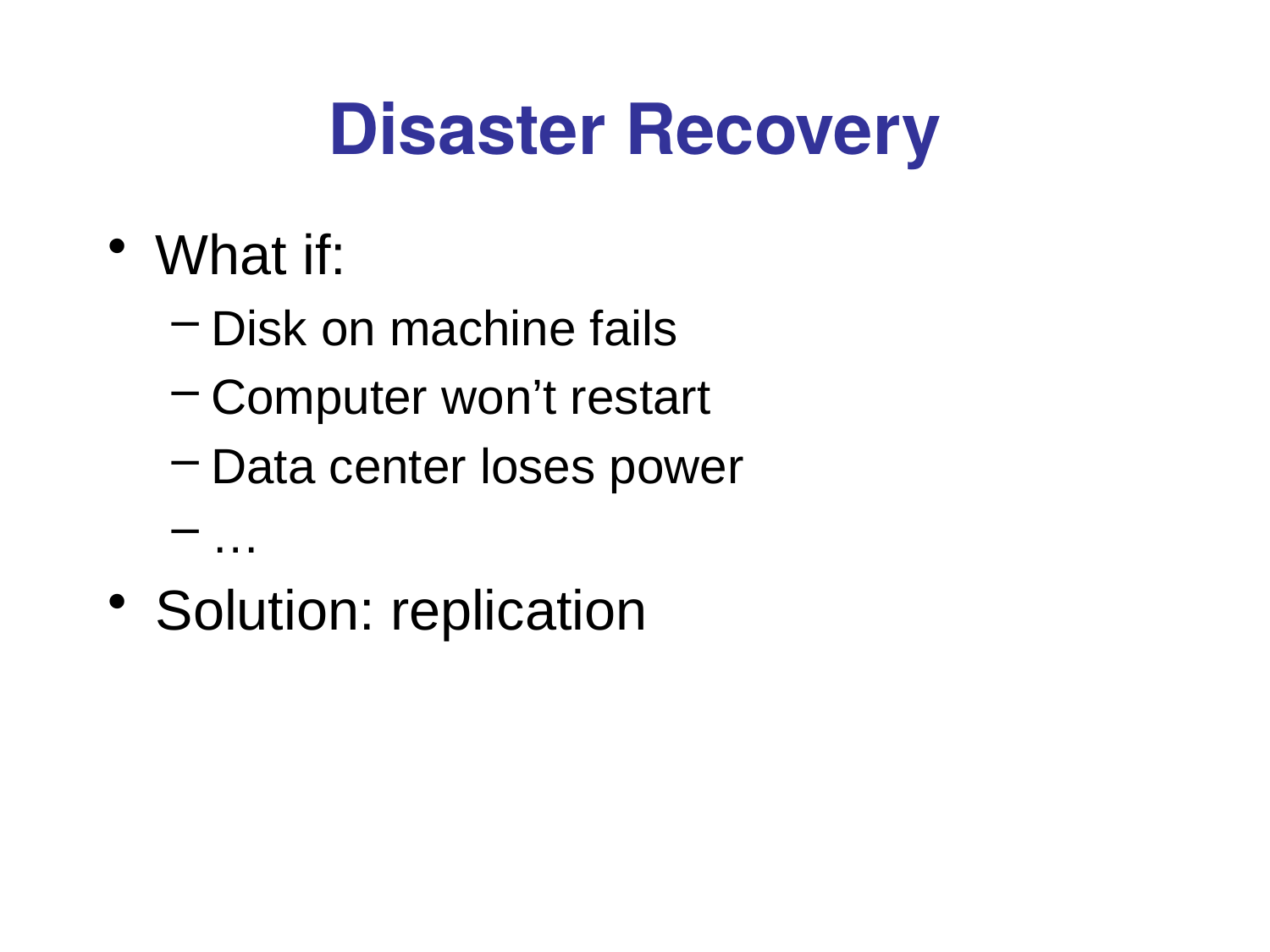

# Disaster Recovery
What if:
Disk on machine fails
Computer won’t restart
Data center loses power
…
Solution: replication